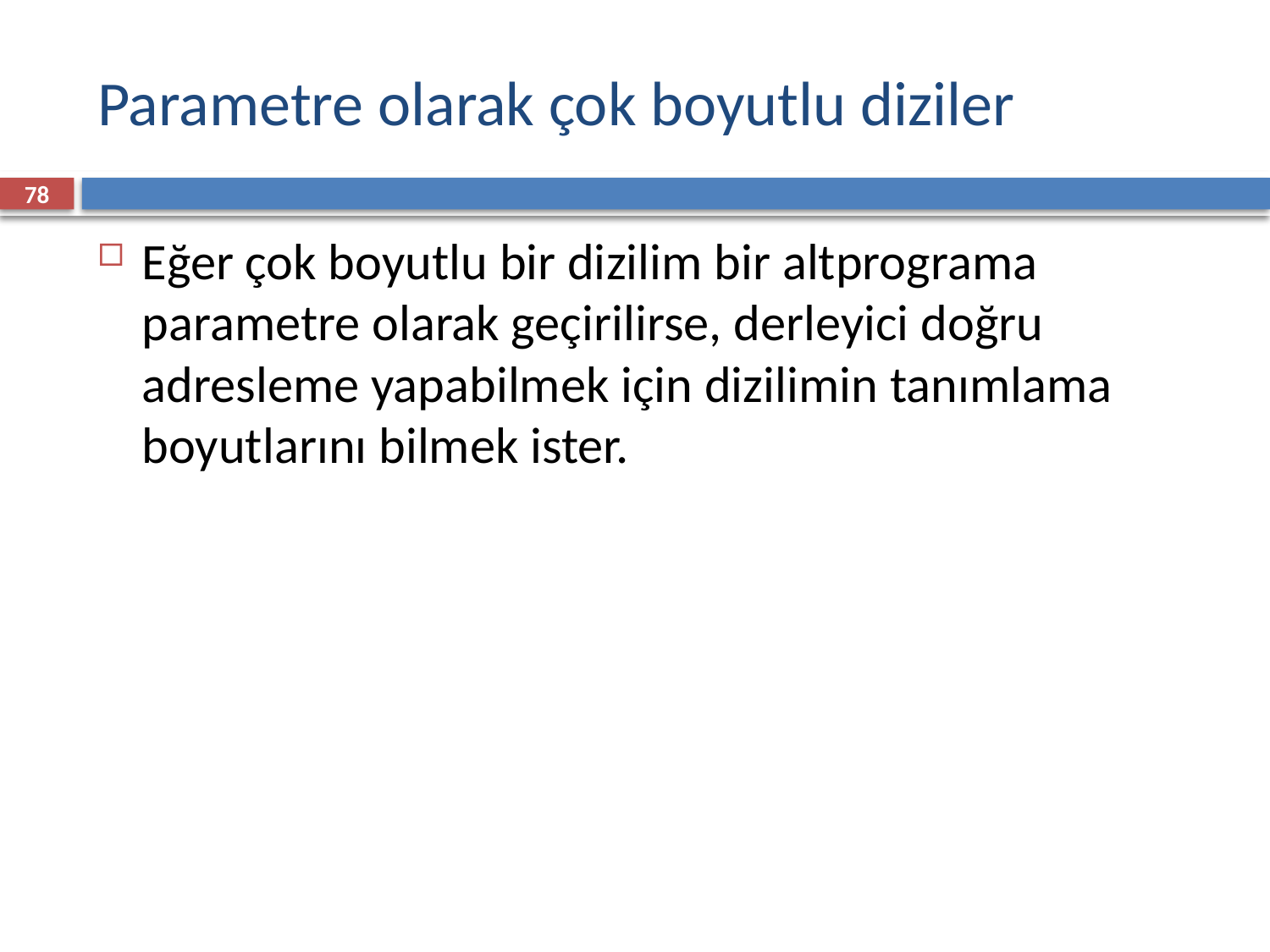

# Parametre olarak çok boyutlu diziler
78
Eğer çok boyutlu bir dizilim bir altprograma parametre olarak geçirilirse, derleyici doğru adresleme yapabilmek için dizilimin tanımlama boyutlarını bilmek ister.